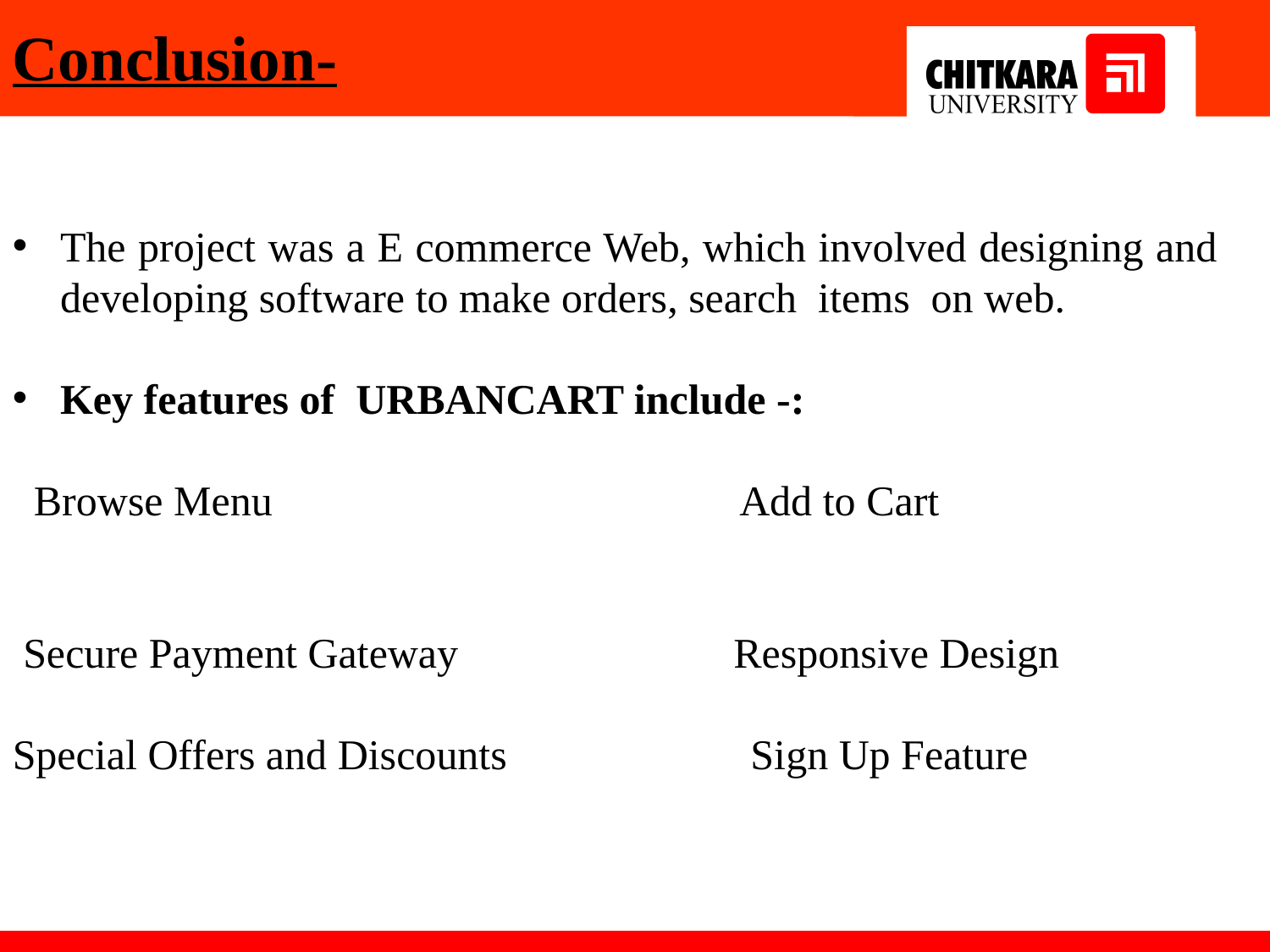

Conclusion-
The project was a E commerce Web, which involved designing and developing software to make orders, search  items  on web.

Key features of  URBANCART include -:

  Browse Menu                                            Add to Cart

 Secure Payment Gateway                          Responsive Design

Special Offers and Discounts                       Sign Up Feature